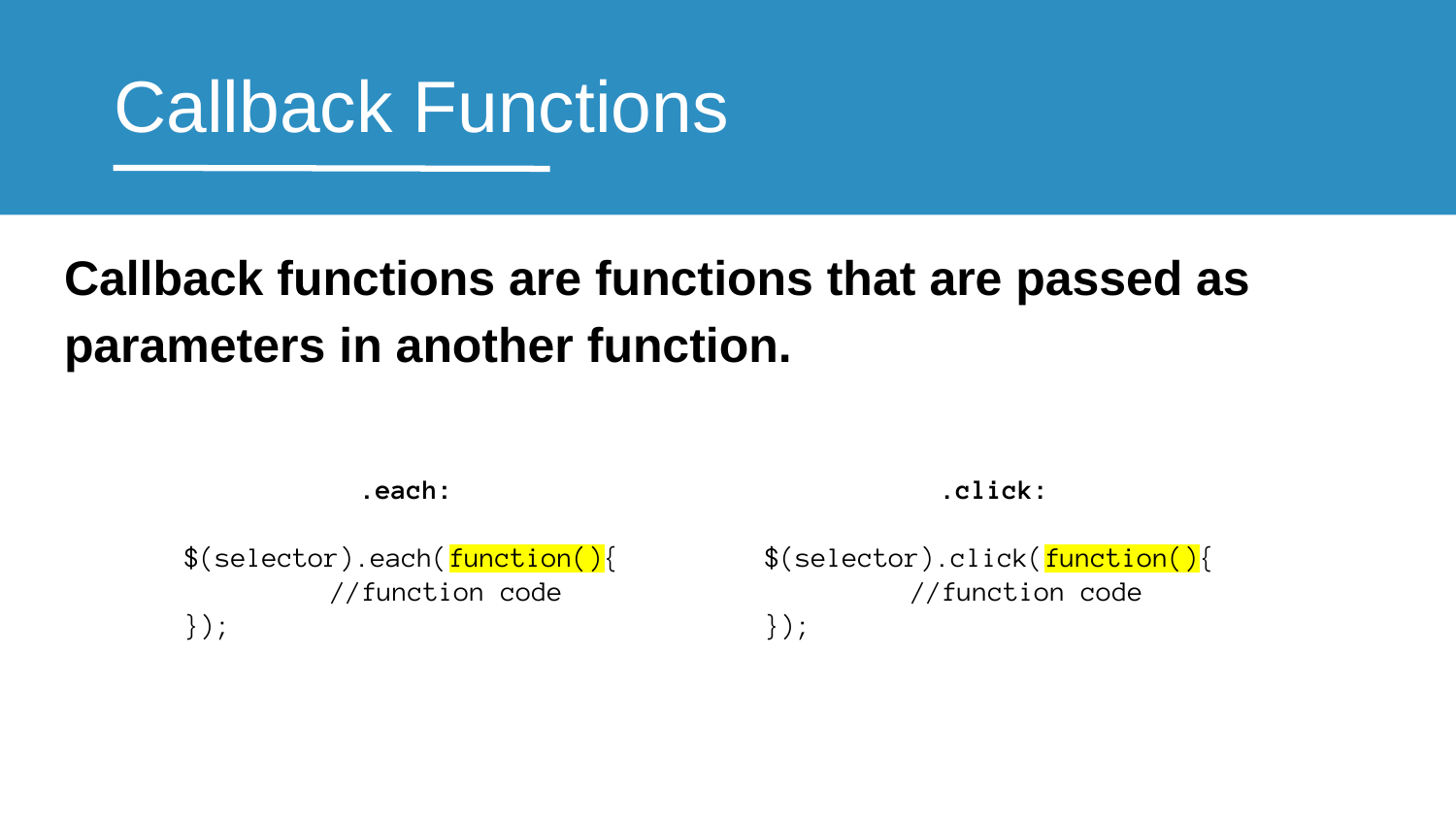

# Callback Functions
Callback functions are functions that are passed as parameters in another function.
.each:

$(selector).each(function(){
	//function code
});
.click:

$(selector).click(function(){
	//function code
});